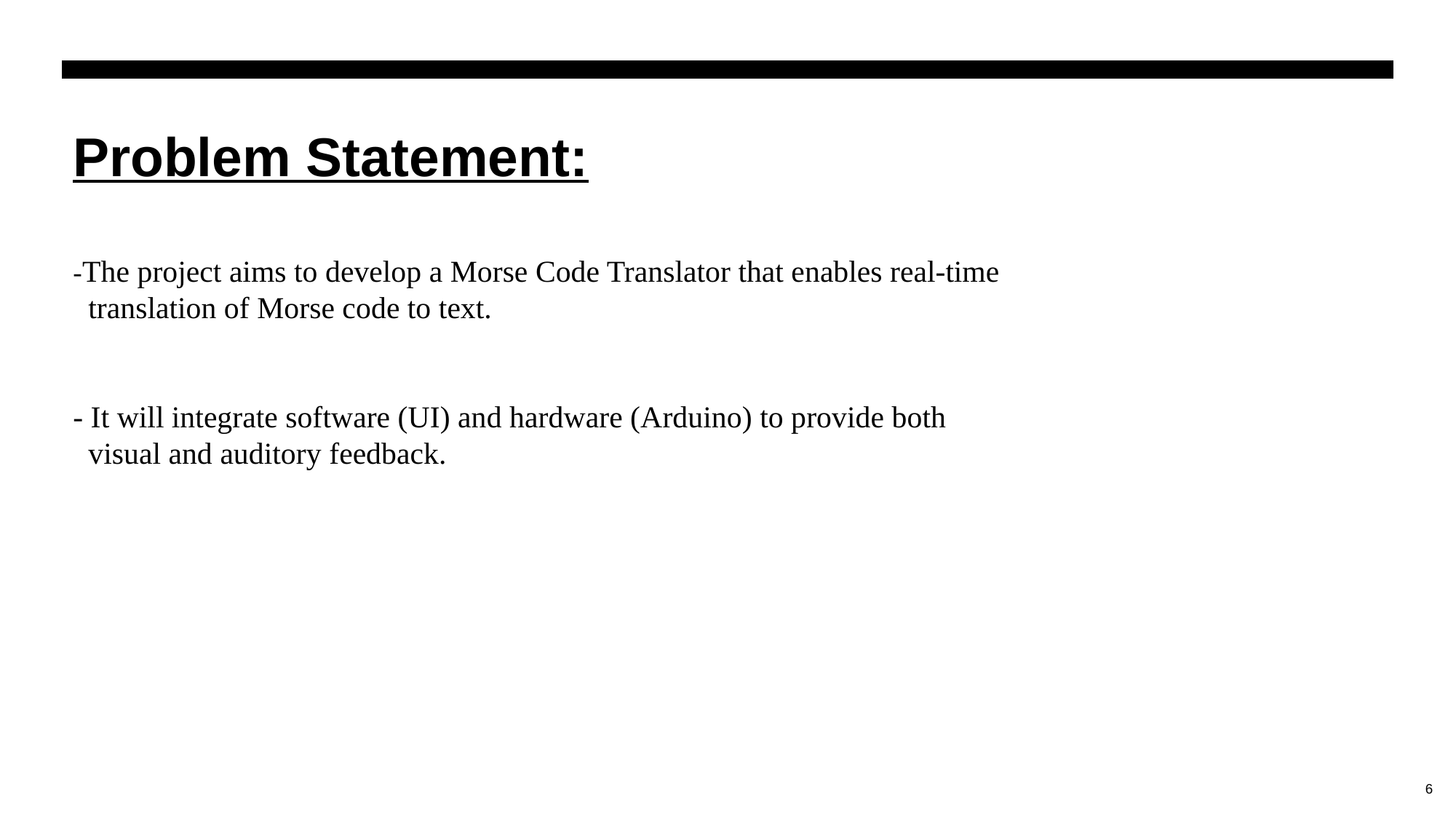

# Problem Statement:
-The project aims to develop a Morse Code Translator that enables real-time
  translation of Morse code to text.

- It will integrate software (UI) and hardware (Arduino) to provide both
  visual and auditory feedback.

6